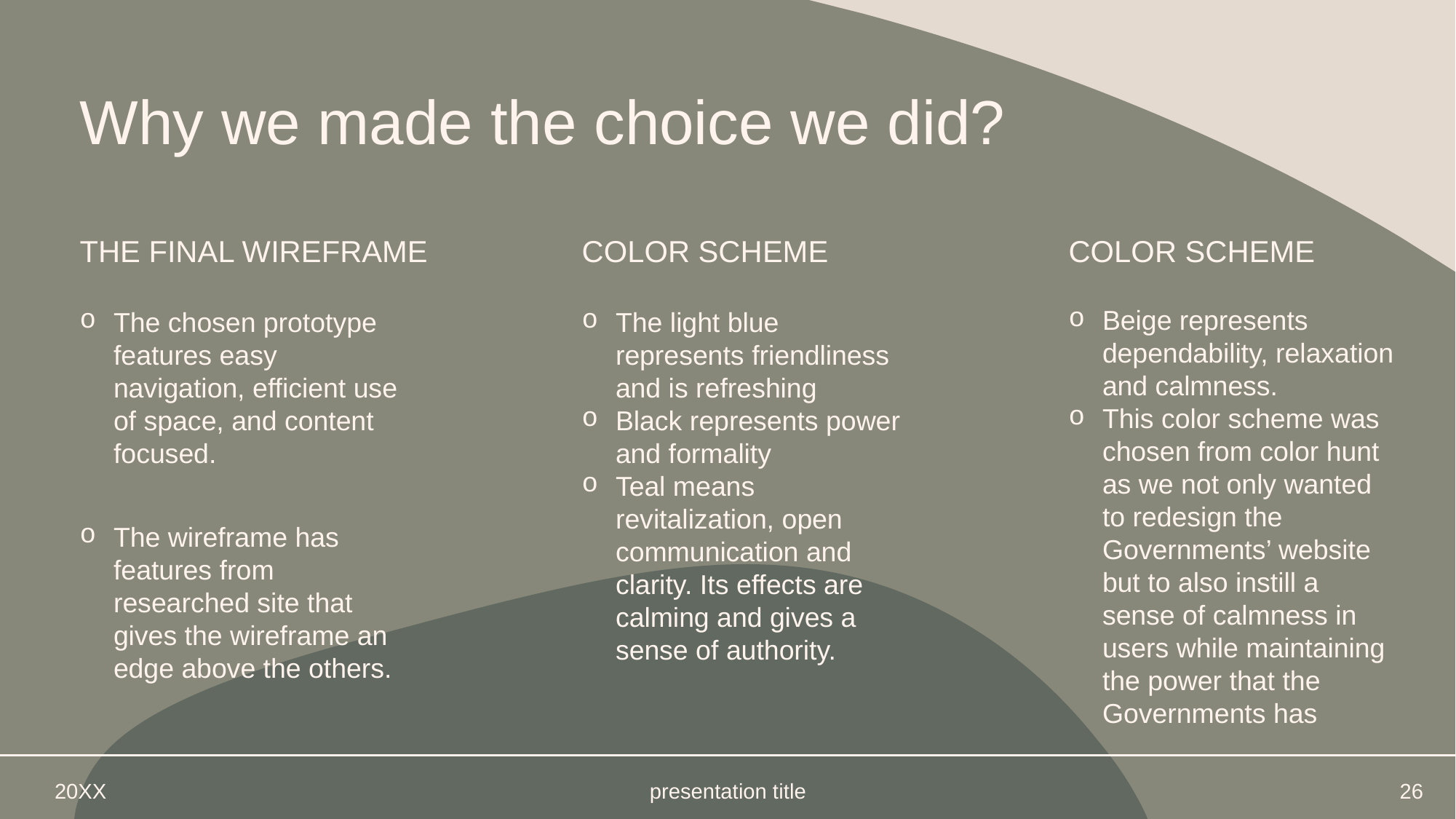

# Why we made the choice we did?
The final wireframe
Color scheme
Color scheme
Beige represents dependability, relaxation and calmness.
This color scheme was chosen from color hunt as we not only wanted to redesign the Governments’ website but to also instill a sense of calmness in users while maintaining the power that the Governments has
The chosen prototype features easy navigation, efficient use of space, and content focused.

The wireframe has features from researched site that gives the wireframe an edge above the others.
The light blue represents friendliness and is refreshing
Black represents power and formality
Teal means revitalization, open communication and clarity. Its effects are calming and gives a sense of authority.
20XX
presentation title
26